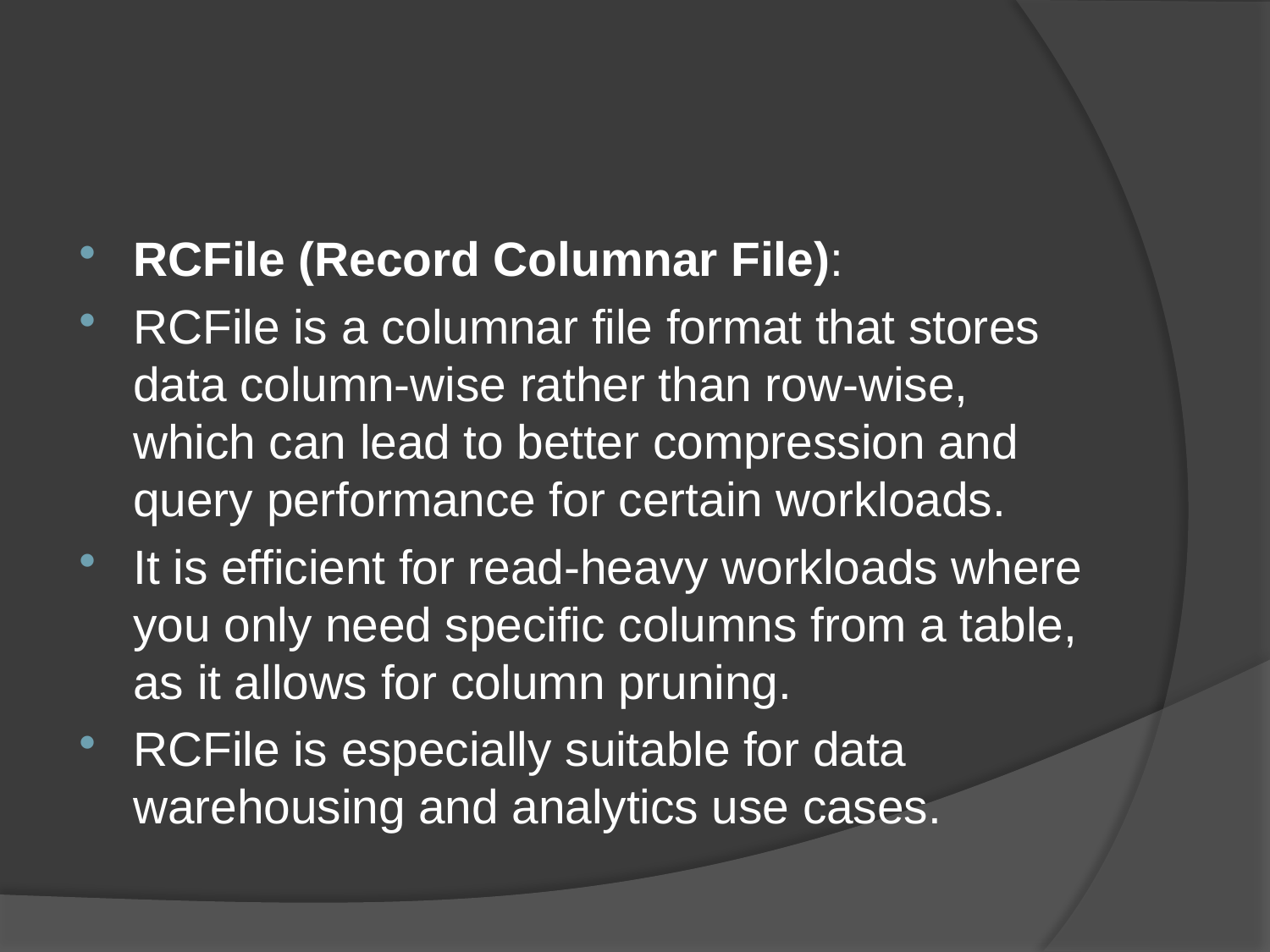

#
RCFile (Record Columnar File):
RCFile is a columnar file format that stores data column-wise rather than row-wise, which can lead to better compression and query performance for certain workloads.
It is efficient for read-heavy workloads where you only need specific columns from a table, as it allows for column pruning.
RCFile is especially suitable for data warehousing and analytics use cases.